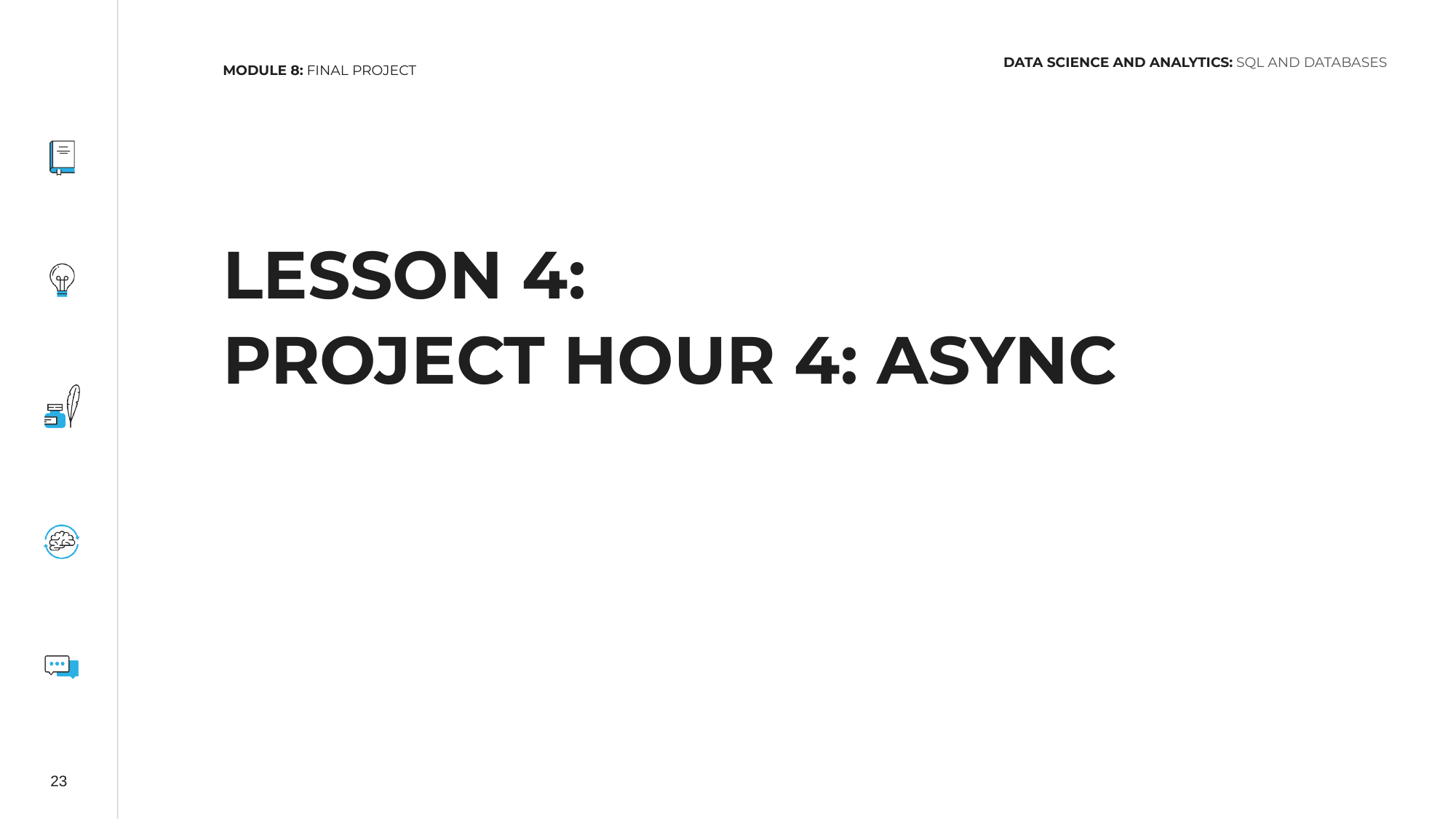

MODULE 8: FINAL PROJECT
DATA SCIENCE AND ANALYTICS: SQL AND DATABASES

LESSON 4:
PROJECT HOUR 4: ASYNC
23